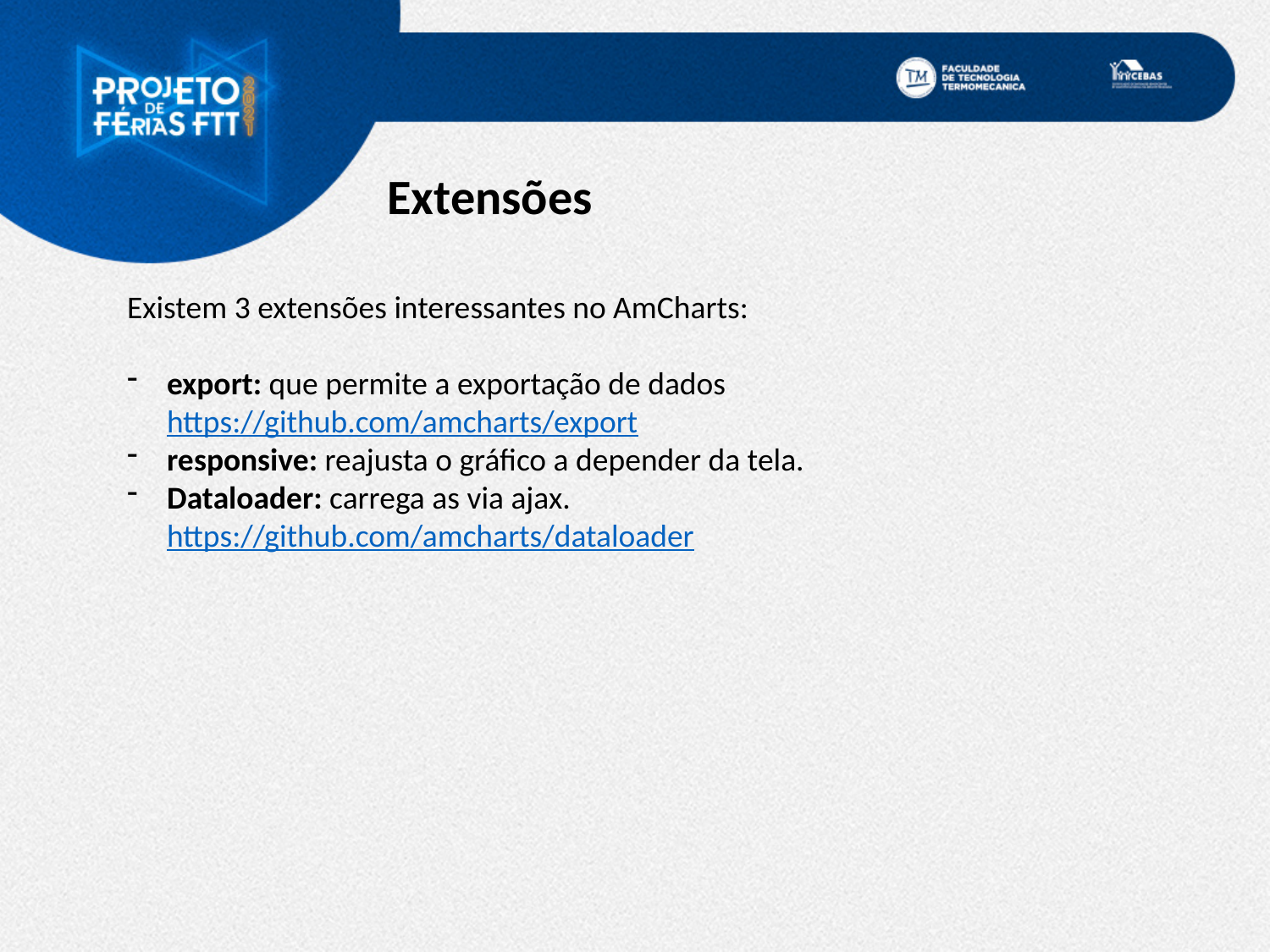

Extensões
Existem 3 extensões interessantes no AmCharts:

export: que permite a exportação de dados https://github.com/amcharts/export
responsive: reajusta o gráfico a depender da tela.
Dataloader: carrega as via ajax. https://github.com/amcharts/dataloader